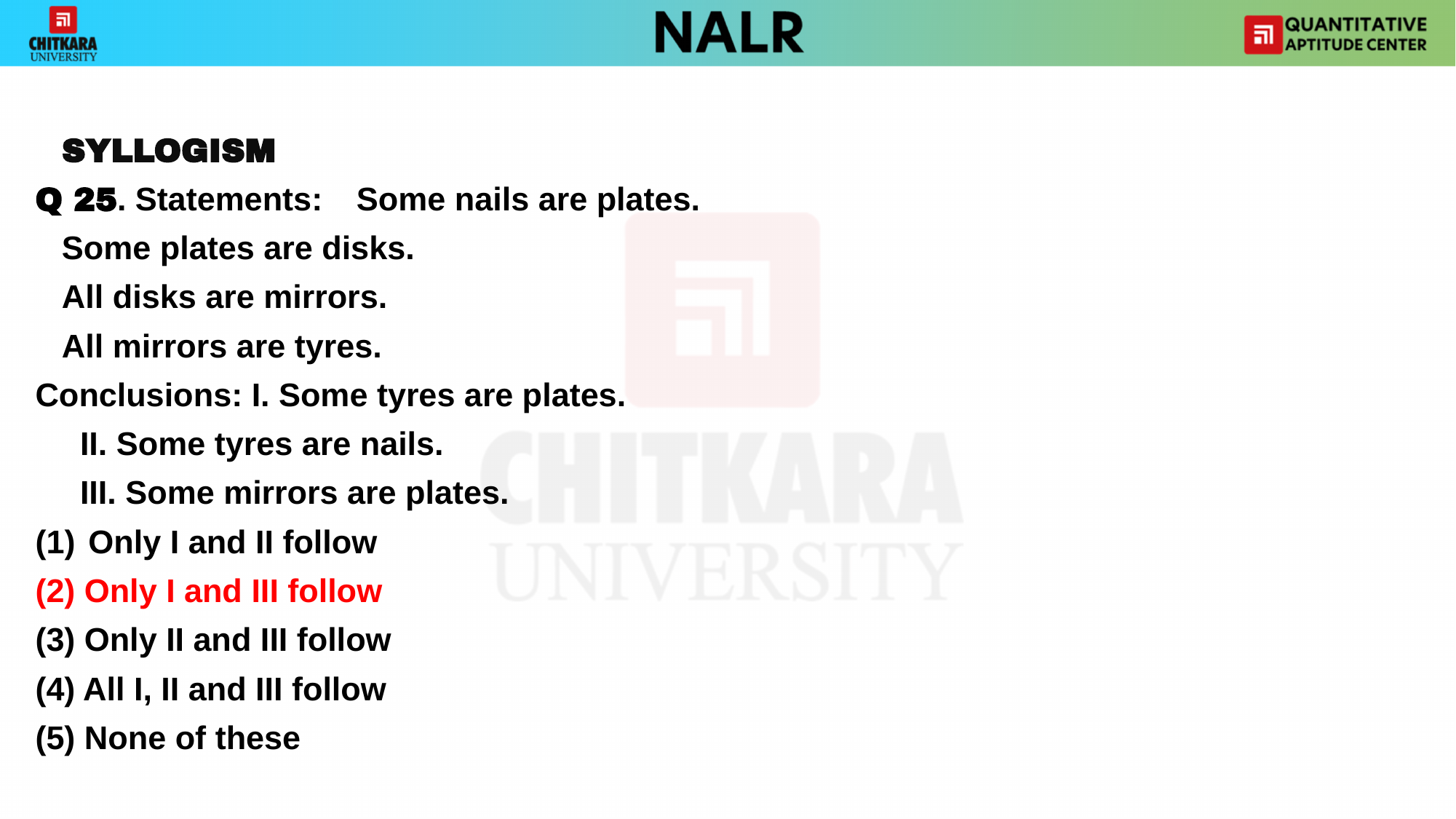

#
			SYLLOGISM
Q 25. Statements: 	Some nails are plates.
				Some plates are disks.
				All disks are mirrors.
				All mirrors are tyres.
Conclusions: I. Some tyres are plates.
			  II. Some tyres are nails.
			  III. Some mirrors are plates.
Only I and II follow
(2) Only I and III follow
(3) Only II and III follow
(4) All I, II and III follow
(5) None of these